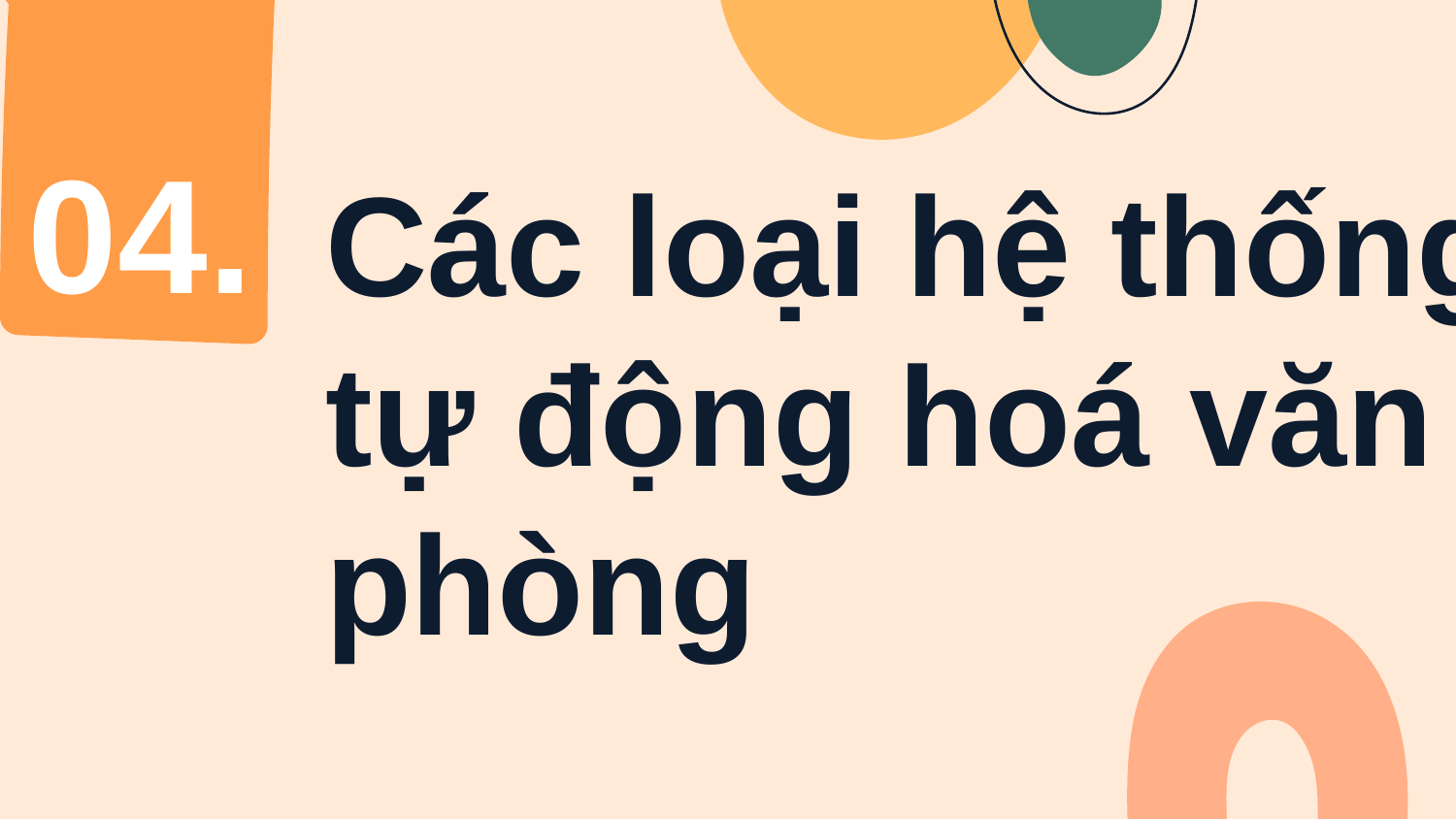

# Các loại hệ thống tự động hoá văn phòng
04.